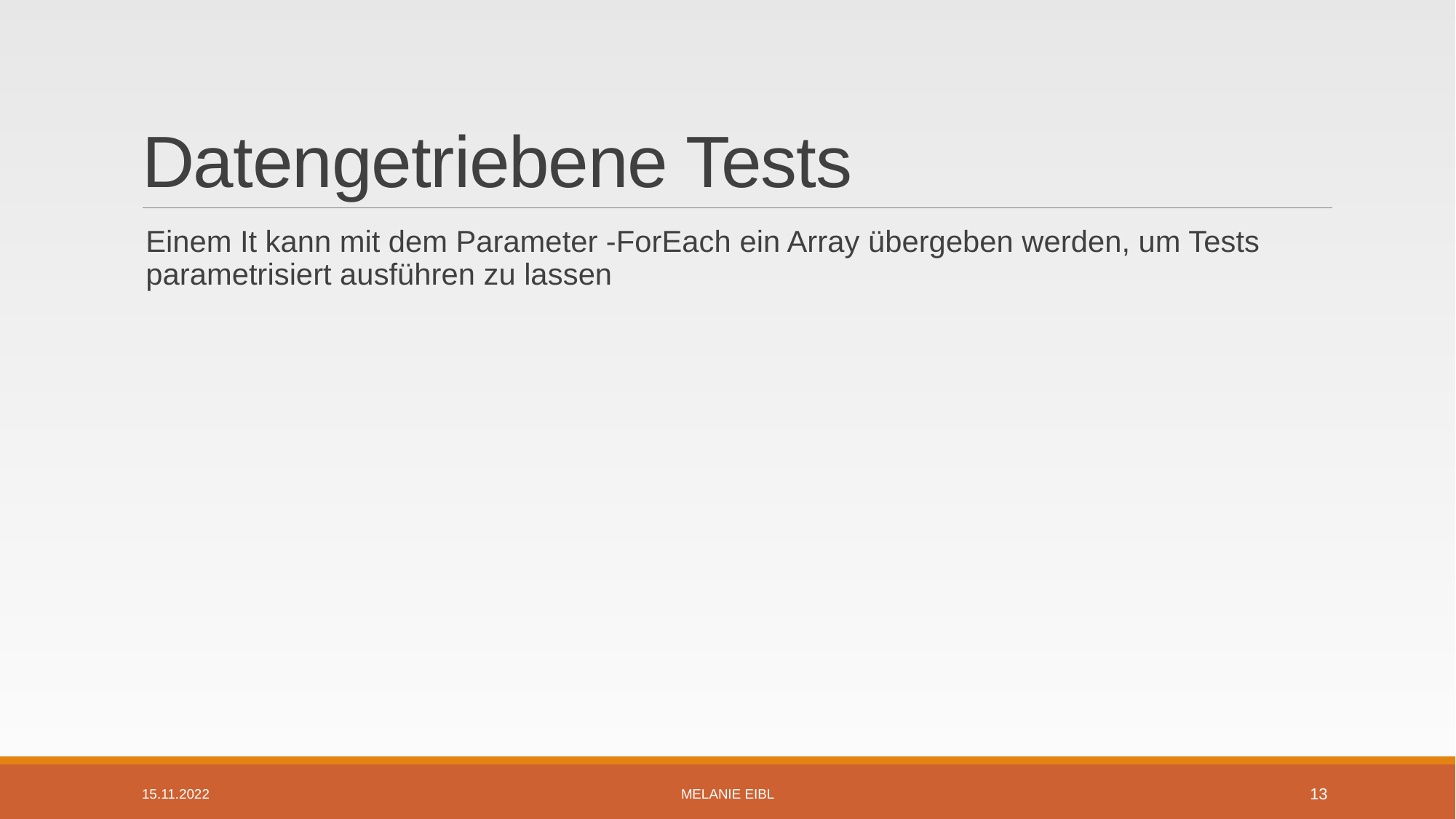

# Datengetriebene Tests
Einem It kann mit dem Parameter -ForEach ein Array übergeben werden, um Tests parametrisiert ausführen zu lassen

15.11.2022
Melanie Eibl
13